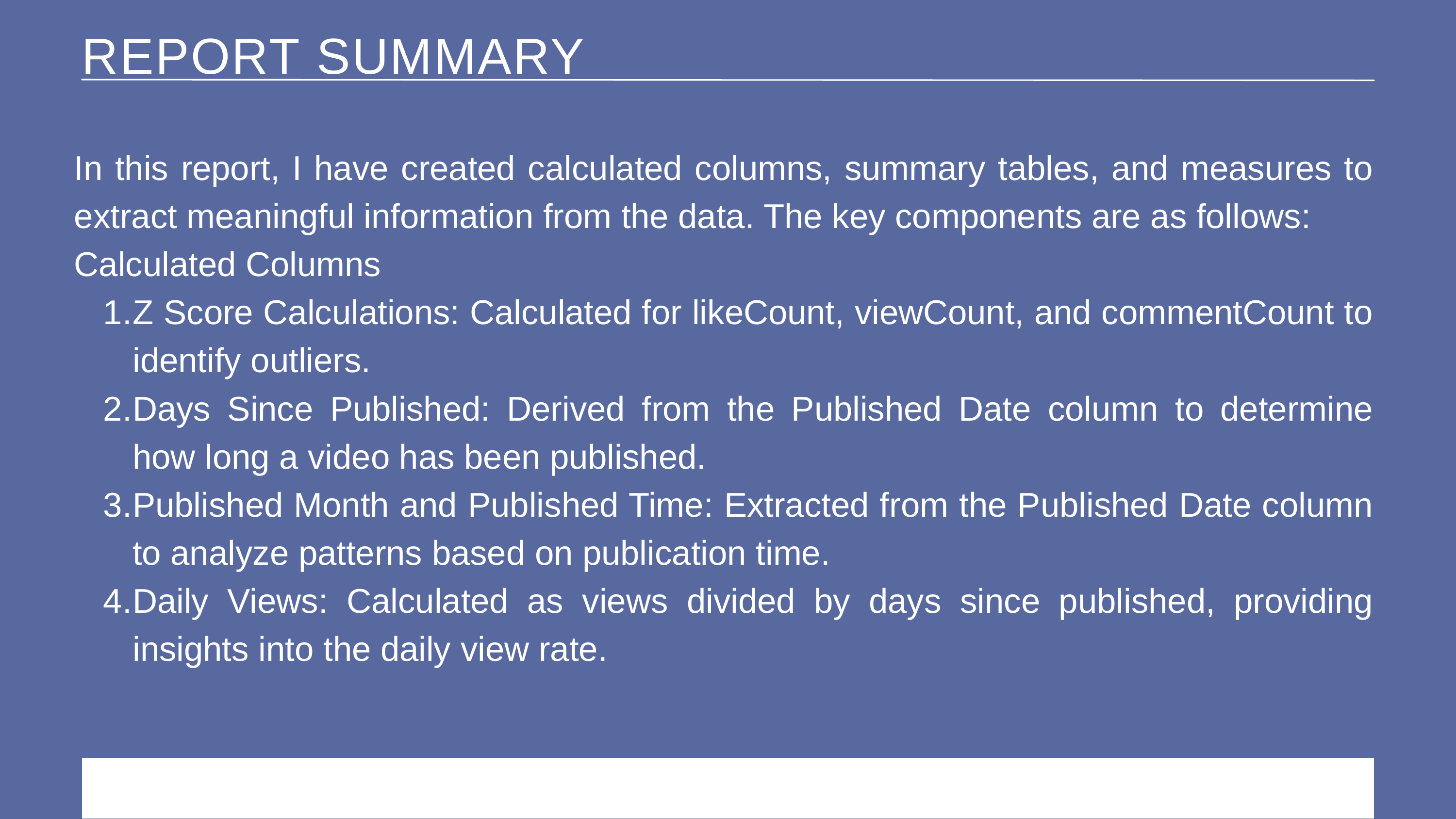

REPORT SUMMARY

In this report, I have created calculated columns, summary tables, and measures to extract meaningful information from the data. The key components are as follows:
Calculated Columns
Z Score Calculations: Calculated for likeCount, viewCount, and commentCount to identify outliers.
Days Since Published: Derived from the Published Date column to determine how long a video has been published.
Published Month and Published Time: Extracted from the Published Date column to analyze patterns based on publication time.
Daily Views: Calculated as views divided by days since published, providing insights into the daily view rate.